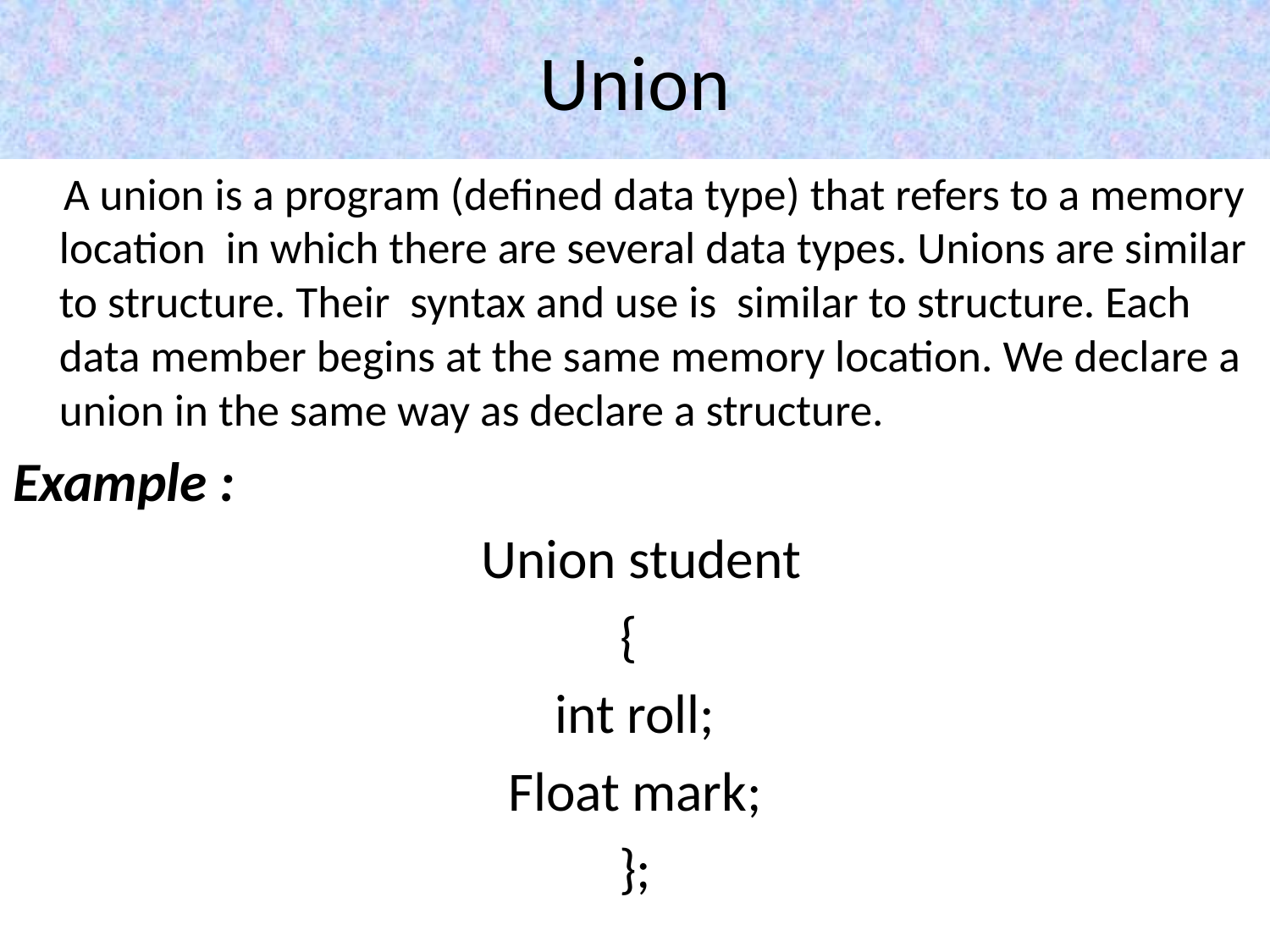

# Union
     A union is a program (defined data type) that refers to a memory location  in which there are several data types. Unions are similar to structure. Their  syntax and use is  similar to structure. Each data member begins at the same memory location. We declare a union in the same way as declare a structure.
Example :
 Union student
{
int roll;
Float mark;
};